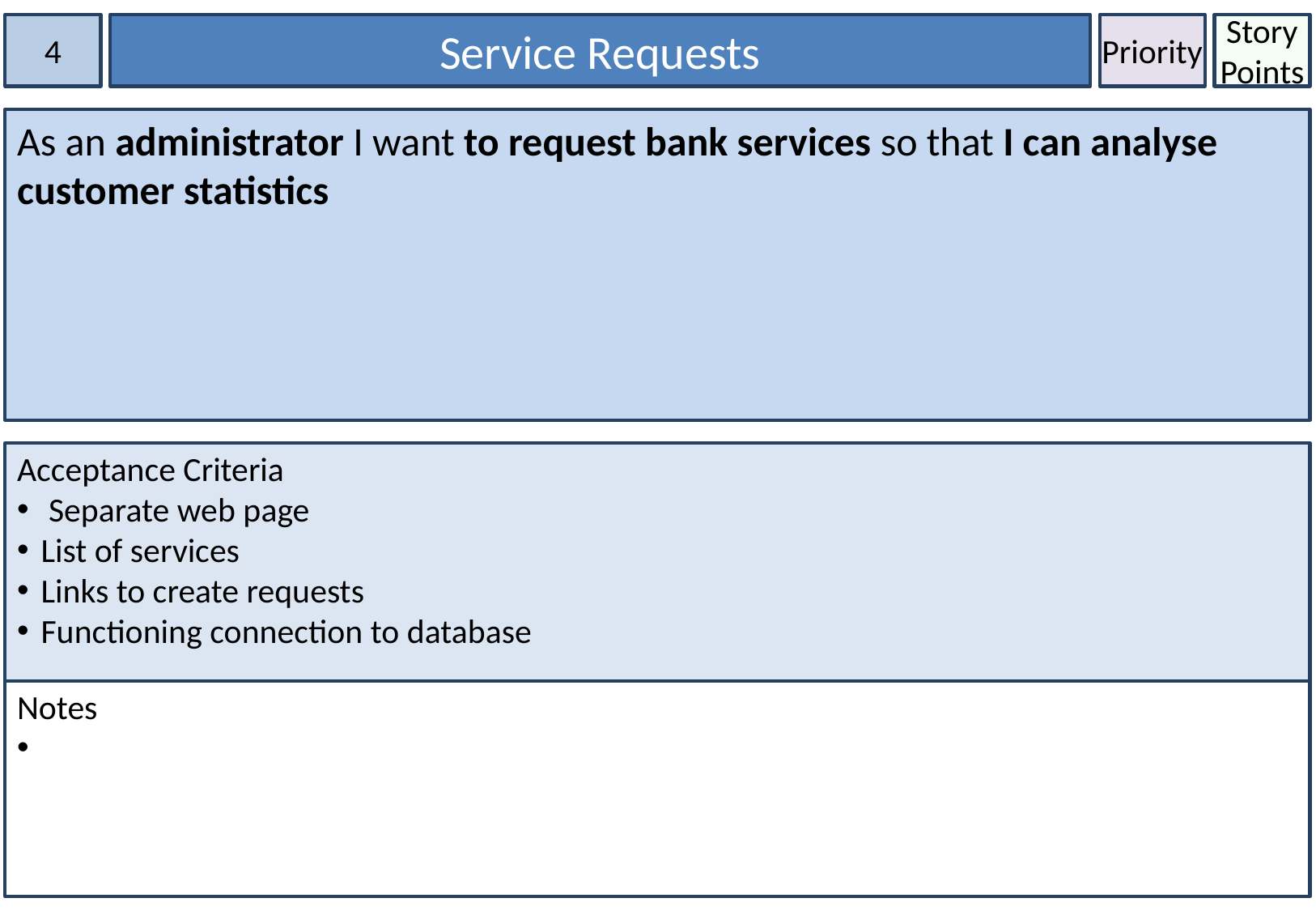

4
Service Requests
Priority
Story Points
As an administrator I want to request bank services so that I can analyse customer statistics
Acceptance Criteria
 Separate web page
List of services
Links to create requests
Functioning connection to database
Notes